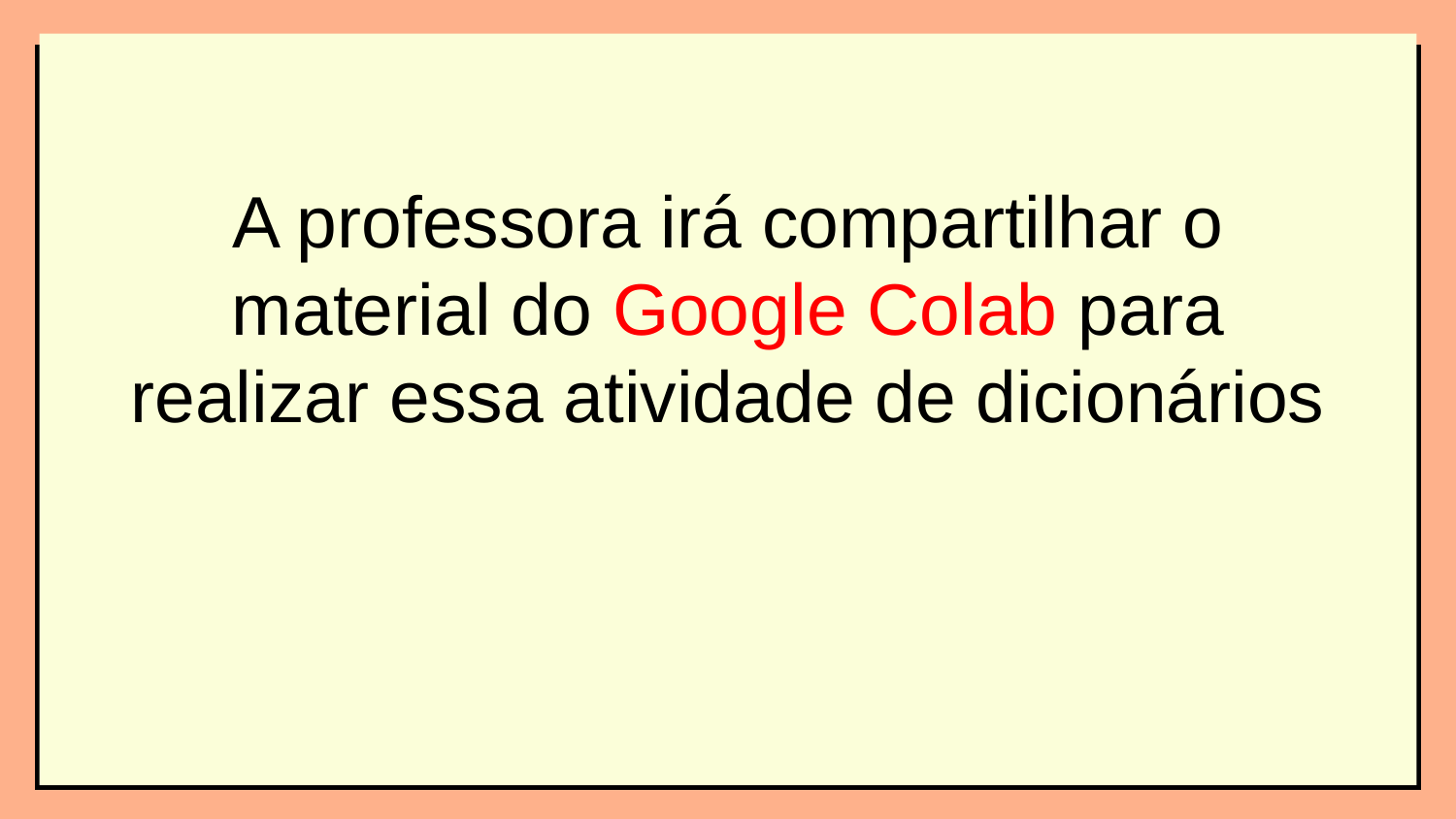

A professora irá compartilhar o material do Google Colab para realizar essa atividade de dicionários